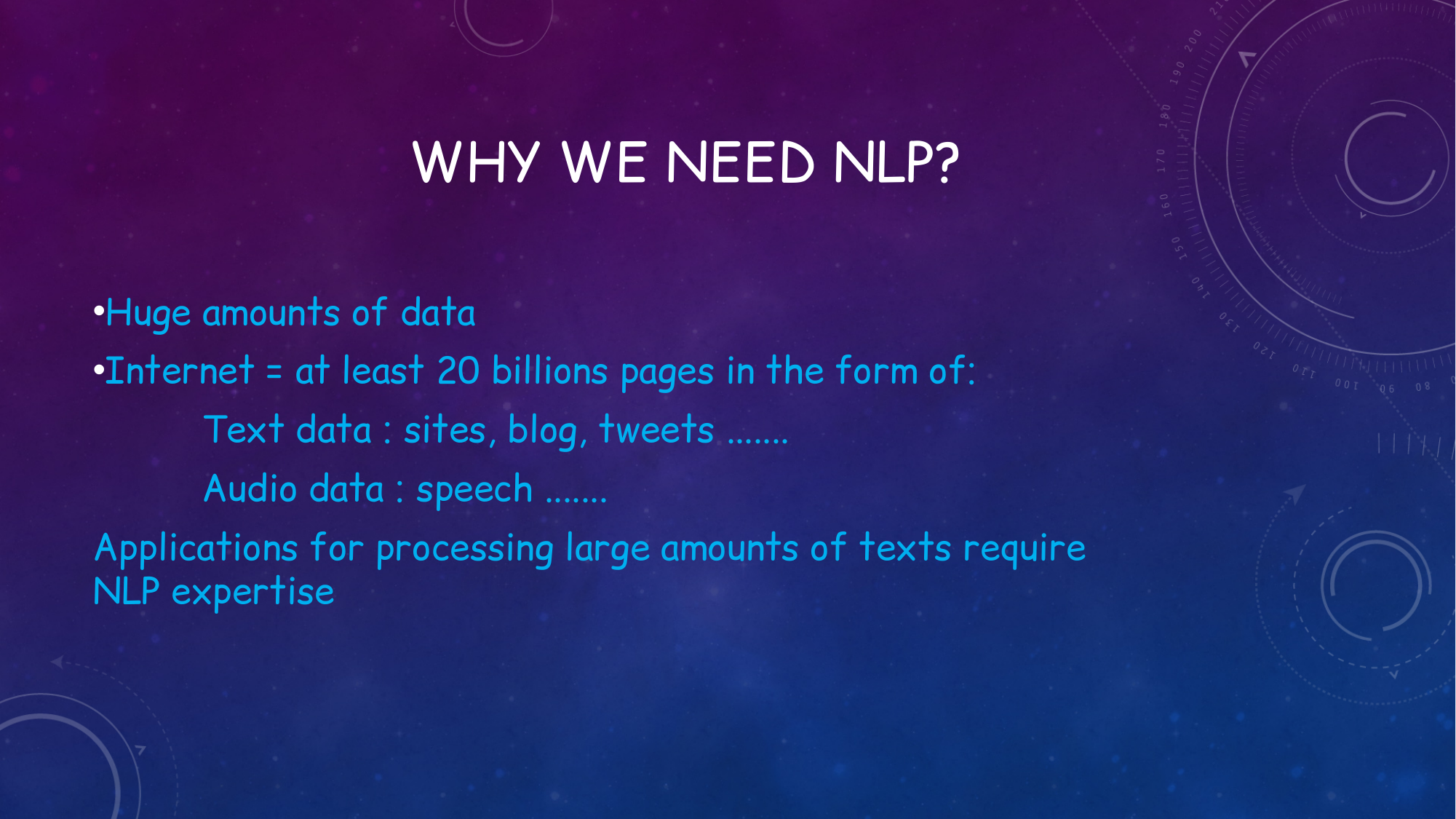

# Why WE NEED NLP?
Huge amounts of data
Internet = at least 20 billions pages in the form of:
          Text data : sites, blog, tweets .......
          Audio data : speech .......
Applications for processing large amounts of texts require NLP expertise